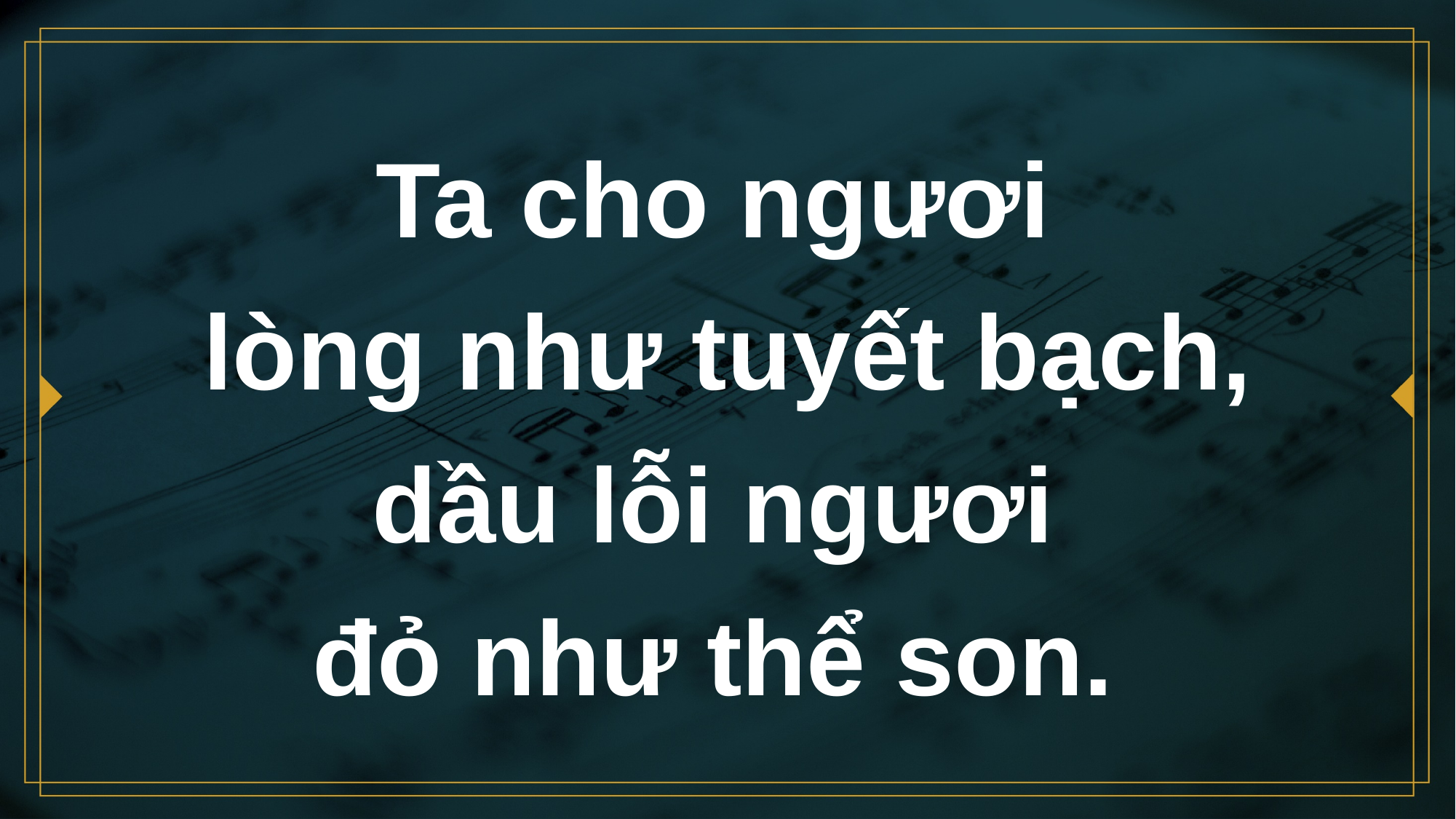

# Ta cho ngươi lòng như tuyết bạch, dầu lỗi ngươi đỏ như thể son.